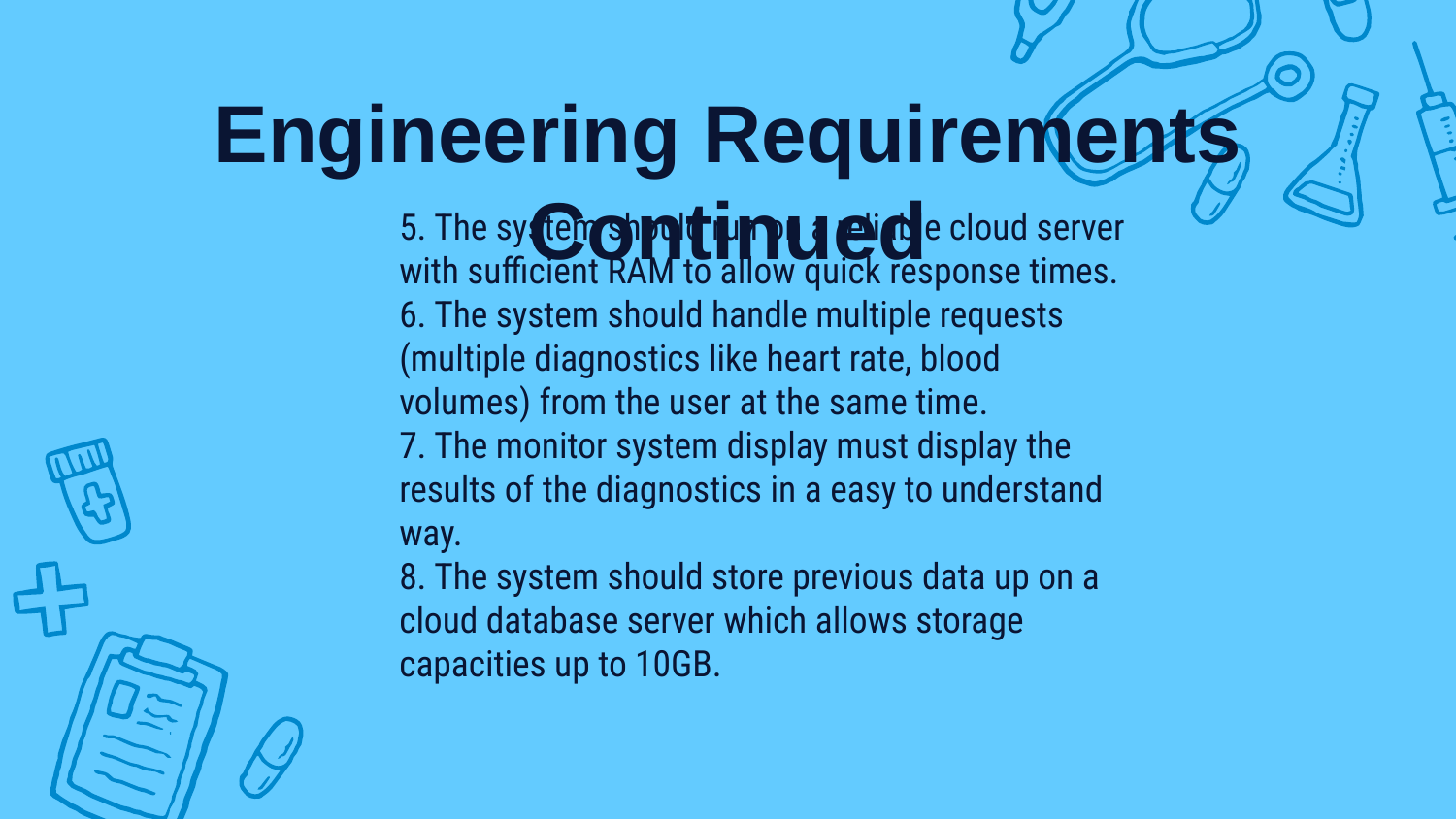

# Engineering Requirements Continued
5. The system should run on a reliable cloud server with sufficient RAM to allow quick response times.
6. The system should handle multiple requests (multiple diagnostics like heart rate, blood volumes) from the user at the same time.
7. The monitor system display must display the results of the diagnostics in a easy to understand way.
8. The system should store previous data up on a cloud database server which allows storage capacities up to 10GB.